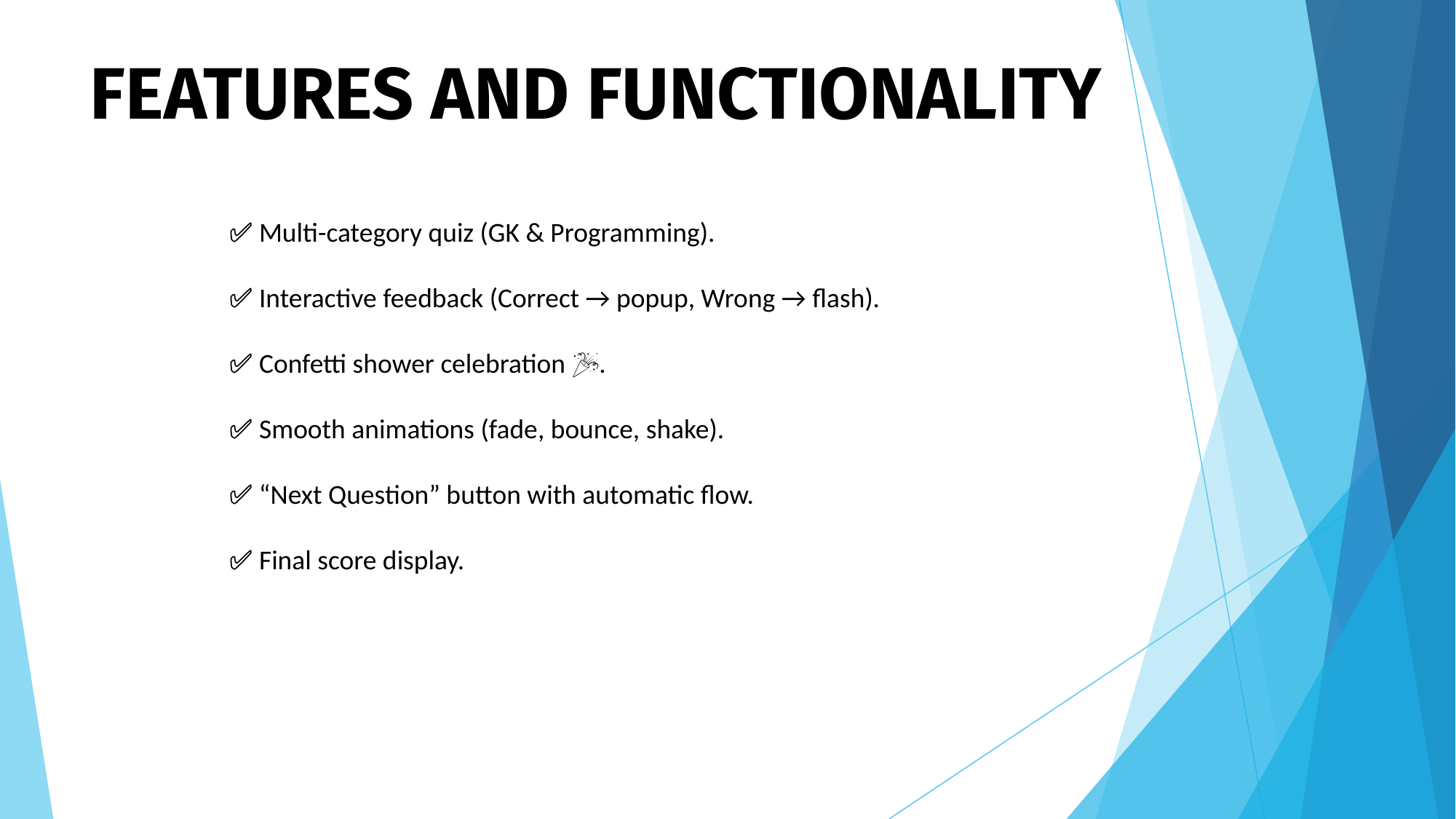

# FEATURES AND FUNCTIONALITY
✅ Multi-category quiz (GK & Programming).

✅ Interactive feedback (Correct → popup, Wrong → flash).

✅ Confetti shower celebration 🎉.

✅ Smooth animations (fade, bounce, shake).

✅ “Next Question” button with automatic flow.

✅ Final score display.